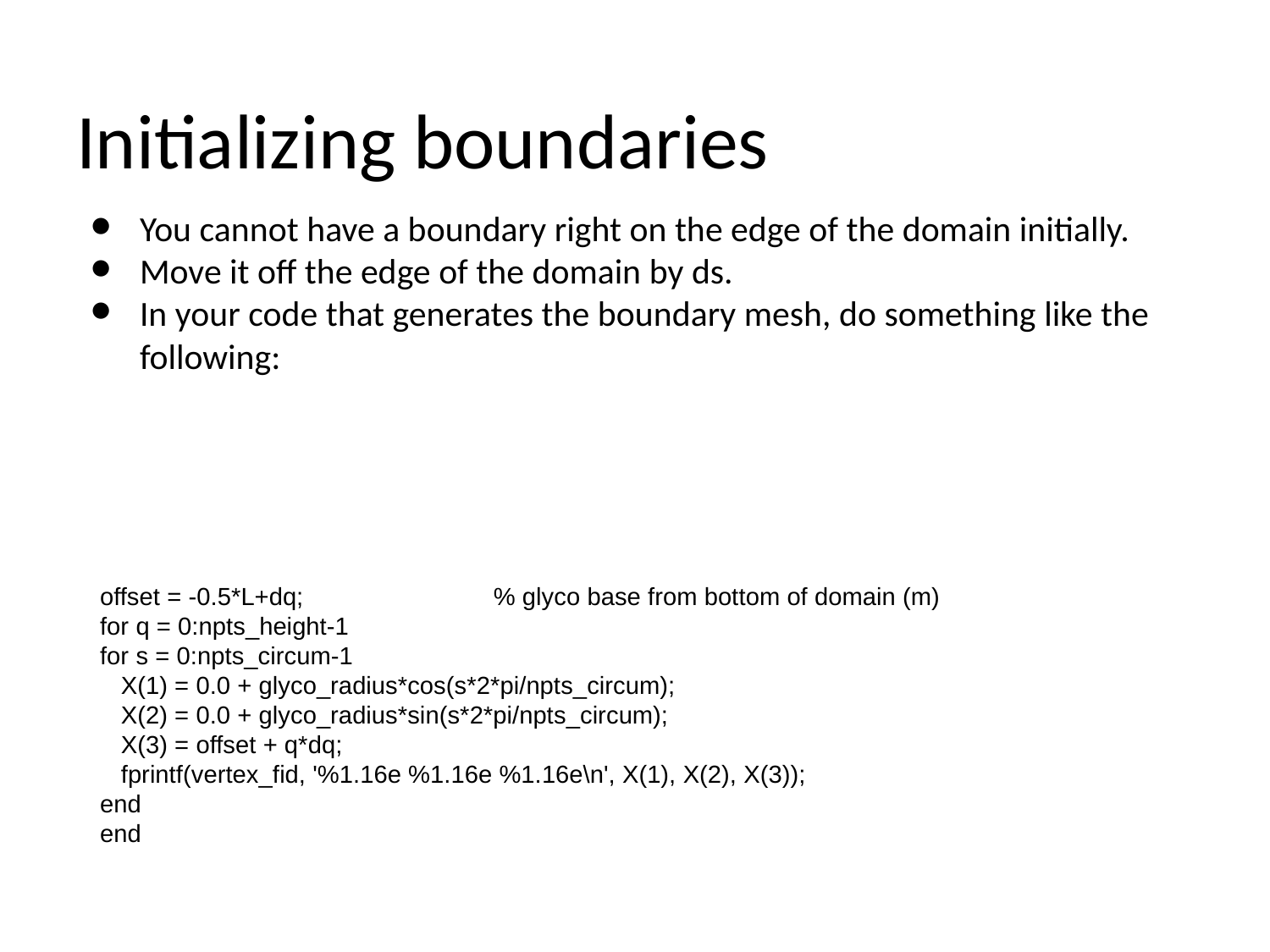

# Initializing boundaries
You cannot have a boundary right on the edge of the domain initially.
Move it off the edge of the domain by ds.
In your code that generates the boundary mesh, do something like the following:
offset = -0.5*L+dq;	                    % glyco base from bottom of domain (m)
for q = 0:npts_height-1
for s = 0:npts_circum-1
   X(1) = 0.0 + glyco_radius*cos(s*2*pi/npts_circum);
   X(2) = 0.0 + glyco_radius*sin(s*2*pi/npts_circum);
   X(3) = offset + q*dq;
   fprintf(vertex_fid, '%1.16e %1.16e %1.16e\n', X(1), X(2), X(3));
end
end